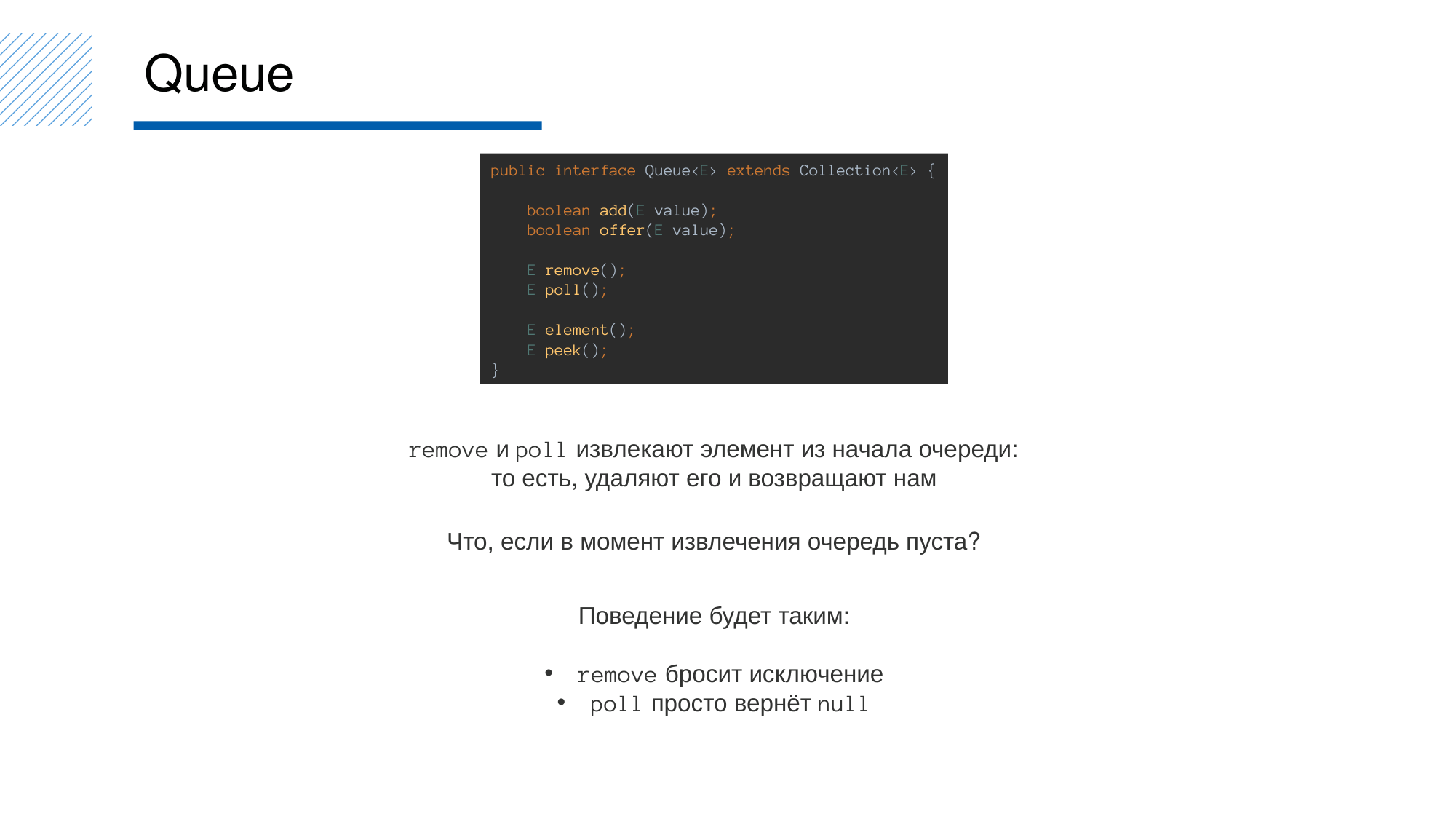

Queue
public interface Queue<E> extends Collection<E> {
    boolean add(E value);
    boolean offer(E value);
    E remove();
    E poll();
    E element();
    E peek();
}
remove и poll извлекают элемент из начала очереди:
то есть, удаляют его и возвращают нам
Что, если в момент извлечения очередь пуста?
Поведение будет таким:

remove бросит исключение
poll просто вернёт null